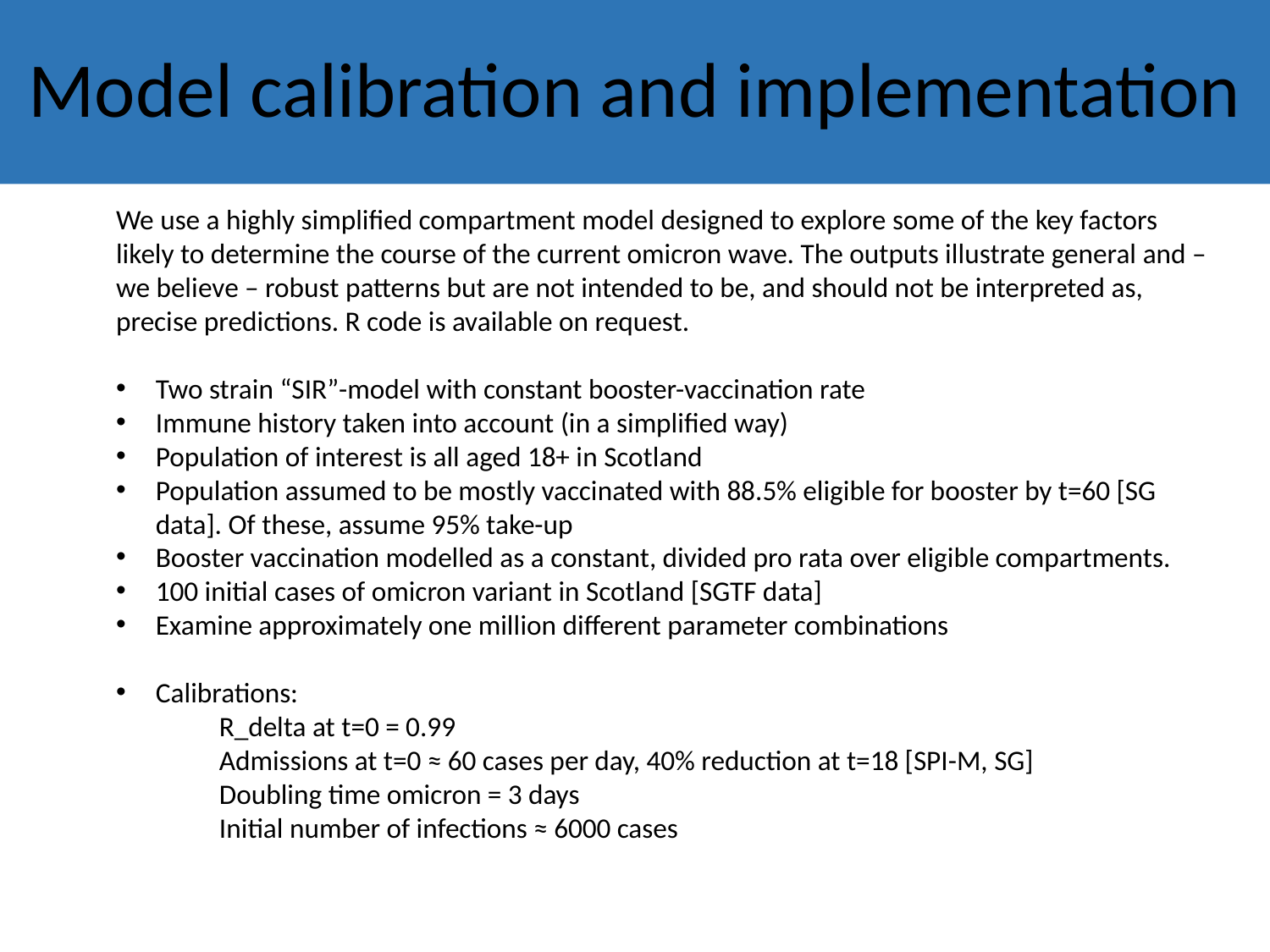

# Model calibration and implementation
We use a highly simplified compartment model designed to explore some of the key factors likely to determine the course of the current omicron wave. The outputs illustrate general and – we believe – robust patterns but are not intended to be, and should not be interpreted as, precise predictions. R code is available on request.

Two strain “SIR”-model with constant booster-vaccination rate
Immune history taken into account (in a simplified way)
Population of interest is all aged 18+ in Scotland
Population assumed to be mostly vaccinated with 88.5% eligible for booster by t=60 [SG data]. Of these, assume 95% take-up
Booster vaccination modelled as a constant, divided pro rata over eligible compartments.
100 initial cases of omicron variant in Scotland [SGTF data]
Examine approximately one million different parameter combinations

Calibrations:
R_delta at t=0 = 0.99
Admissions at t=0 ≈ 60 cases per day, 40% reduction at t=18 [SPI-M, SG]
Doubling time omicron = 3 days
Initial number of infections ≈ 6000 cases